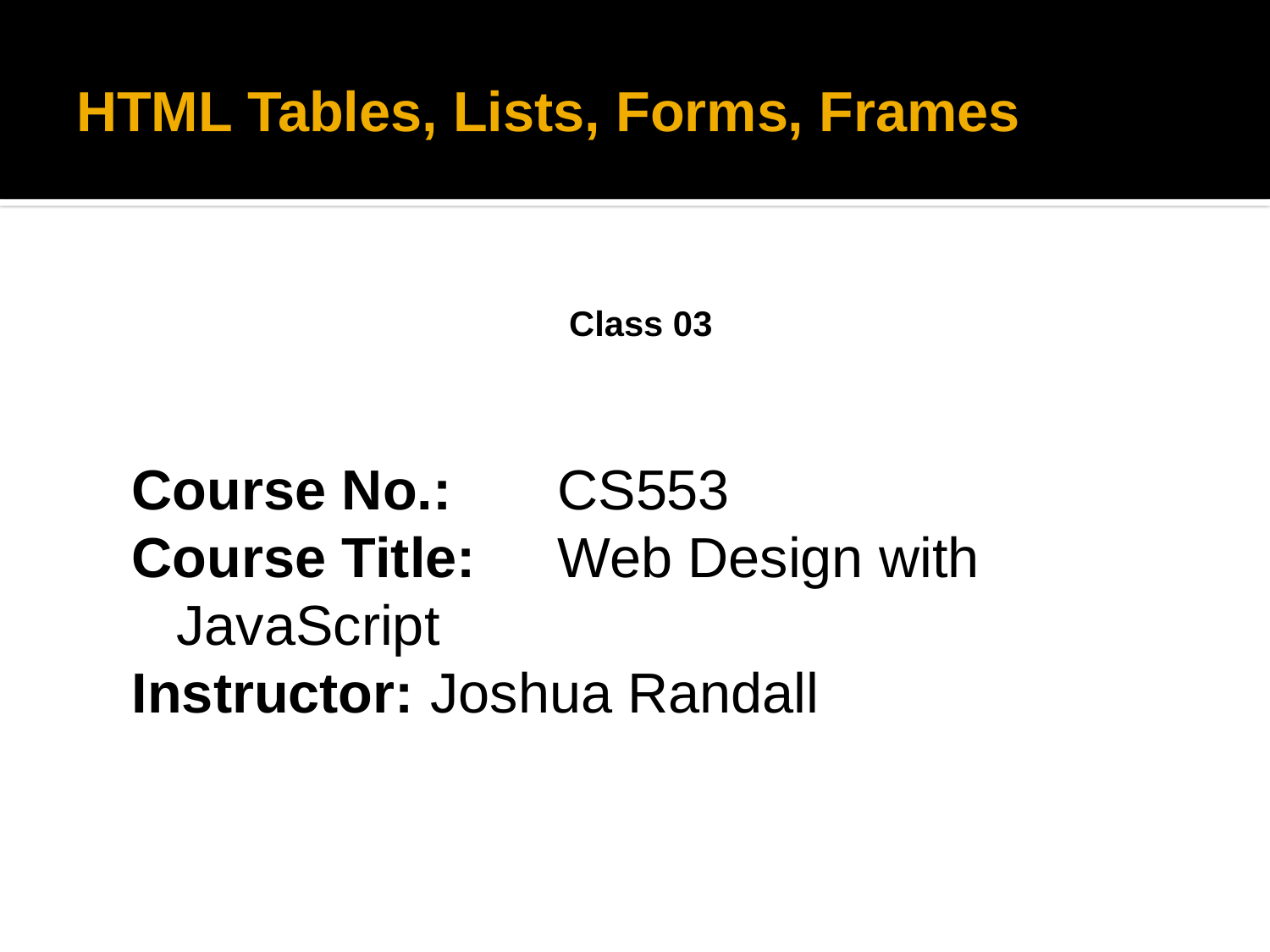

# HTML Tables, Lists, Forms, Frames

Class 03

Course No.:	CS553
Course Title: 	Web Design with JavaScript
Instructor:	Joshua Randall